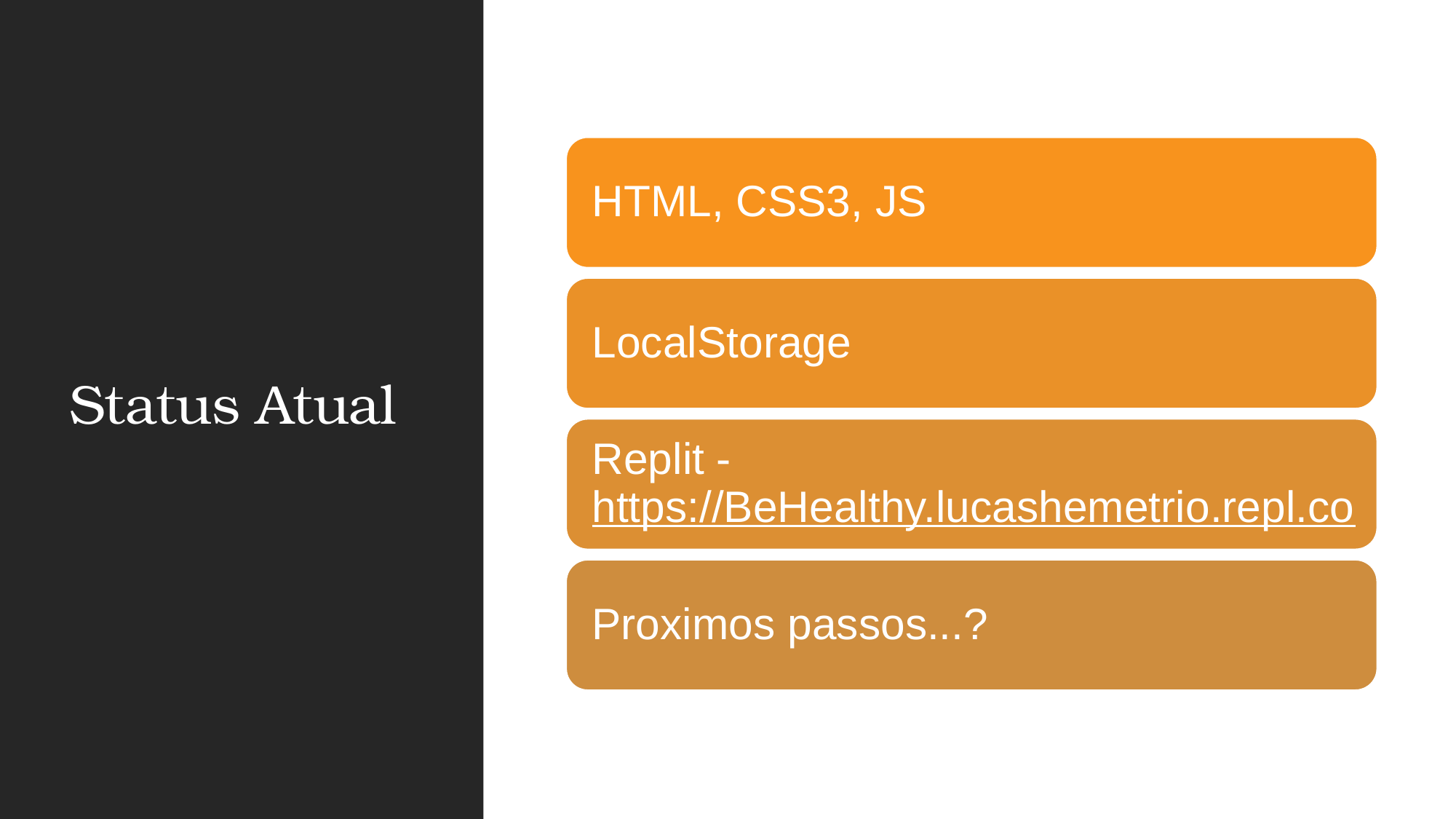

# Status Atual
HTML, CSS3, JS
LocalStorage
Replit - https://BeHealthy.lucashemetrio.repl.co
Proximos passos...?